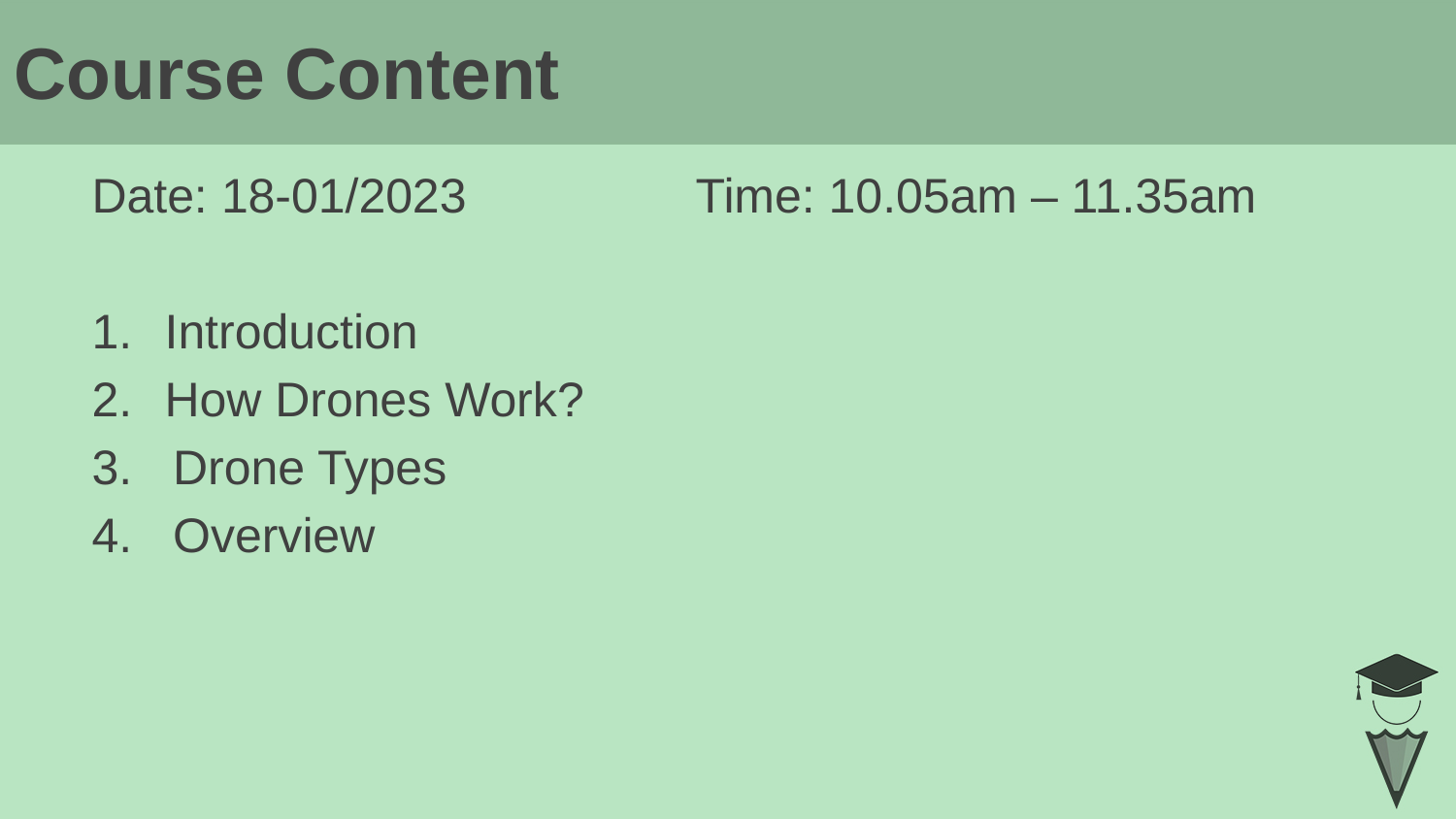

# Course Content
Date: 18-01/2023                 Time: 10.05am – 11.35am

Introduction
How Drones Work?
3.   Drone Types
4.   Overview